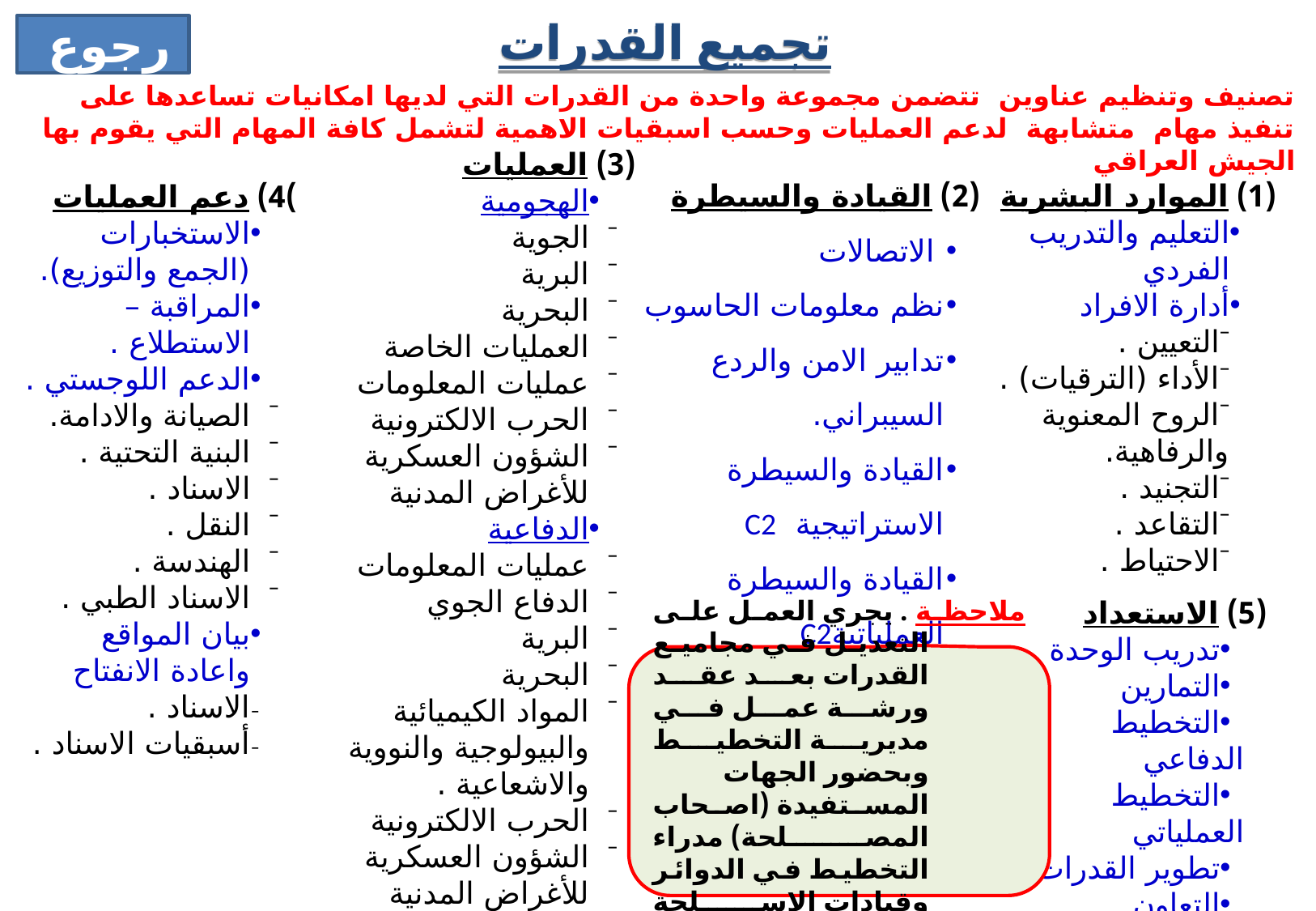

تجميع القدرات
رجوع
تصنيف وتنظيم عناوين  تتضمن مجموعة واحدة من القدرات التي لديها امكانيات تساعدها على تنفيذ مهام  متشابهة  لدعم العمليات وحسب اسبقيات الاهمية لتشمل كافة المهام التي يقوم بها الجيش العراقي
(3) العمليات
الهجومية
الجوية
البرية
البحرية
العمليات الخاصة
عمليات المعلومات
الحرب الالكترونية
الشؤون العسكرية للأغراض المدنية
الدفاعية
عمليات المعلومات
الدفاع الجوي
البرية
البحرية
المواد الكيميائية والبيولوجية والنووية والاشعاعية .
الحرب الالكترونية
الشؤون العسكرية للأغراض المدنية
قوة الحماية
(2) القيادة والسيطرة
 الاتصالات
نظم معلومات الحاسوب
تدابير الامن والردع السيبراني.
القيادة والسيطرة الاستراتيجية  C2
القيادة والسيطرة العملياتيةC2
االقيادة والسيطرة التعبويC2
(1) الموارد البشرية
التعليم والتدريب الفردي
أدارة الافراد
التعيين .
الأداء (الترقيات) .
الروح المعنوية والرفاهية.
التجنيد .
التقاعد .
الاحتياط .
)4) دعم العمليات
الاستخبارات (الجمع والتوزيع).
المراقبة – الاستطلاع .
الدعم اللوجستي .
الصيانة والادامة.
البنية التحتية .
الاسناد .
النقل .
الهندسة .
الاسناد الطبي .
بيان المواقع واعادة الانفتاح
الاسناد .
أسبقيات الاسناد .

(5) الاستعداد
تدريب الوحدة
التمارين
التخطيط الدفاعي
التخطيط العملياتي
تطوير القدرات
التعاون
ملاحظة . يجري العمل على التعديل في مجاميع القدرات بعد عقد ورشة عمل في مديرية التخطيط وبحضور الجهات المستفيدة (اصحاب المصلحة) مدراء التخطيط في الدوائر وقيادات الاسلحة والمديريات